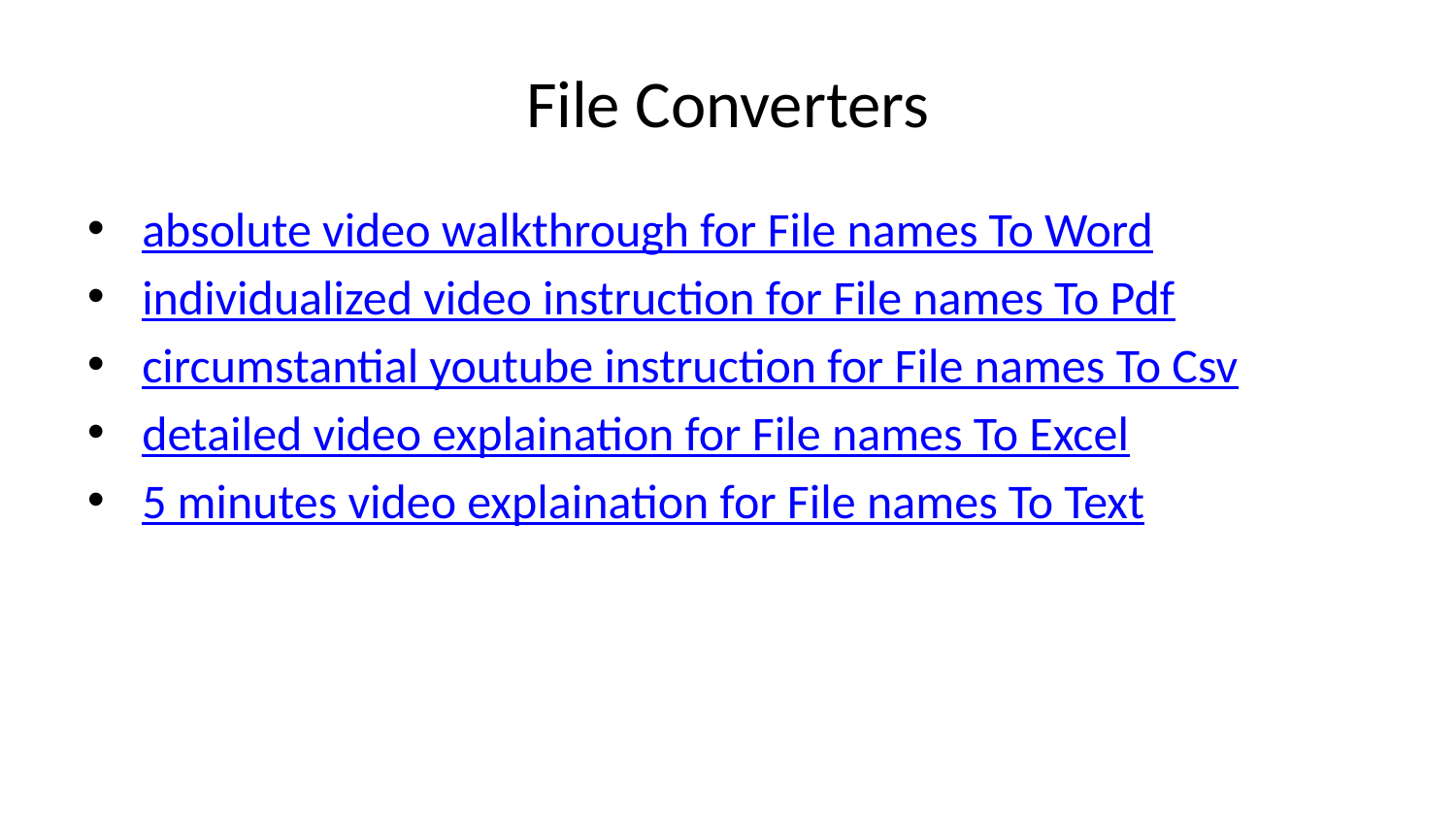

# File Converters
absolute video walkthrough for File names To Word
individualized video instruction for File names To Pdf
circumstantial youtube instruction for File names To Csv
detailed video explaination for File names To Excel
5 minutes video explaination for File names To Text